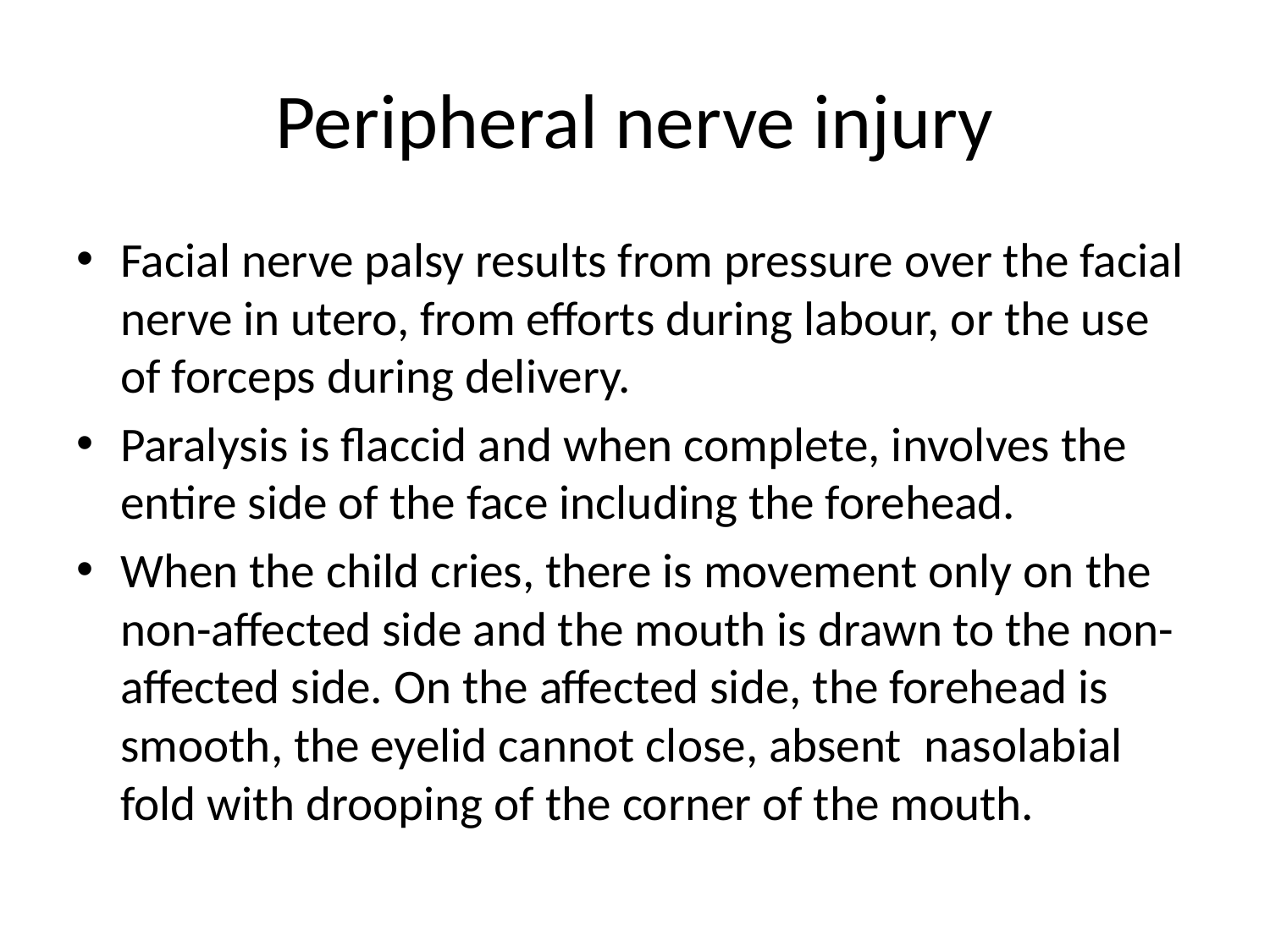

# Peripheral nerve injury
Facial nerve palsy results from pressure over the facial nerve in utero, from efforts during labour, or the use of forceps during delivery.
Paralysis is flaccid and when complete, involves the entire side of the face including the forehead.
When the child cries, there is movement only on the non-affected side and the mouth is drawn to the non-affected side. On the affected side, the forehead is smooth, the eyelid cannot close, absent  nasolabial fold with drooping of the corner of the mouth.